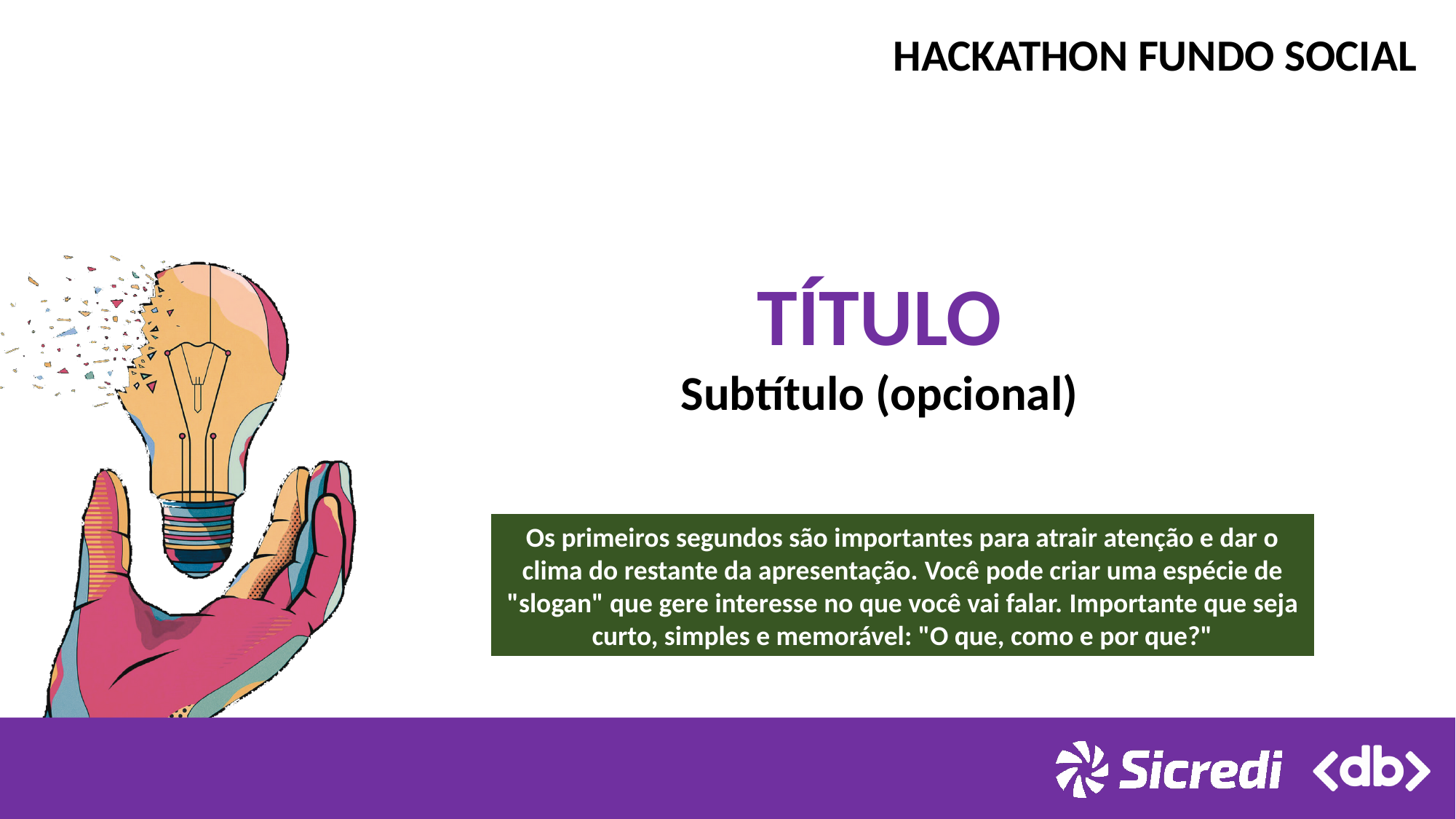

HACKATHON FUNDO SOCIAL

TÍTULO
Subtítulo (opcional)
Os primeiros segundos são importantes para atrair atenção e dar o clima do restante da apresentação. Você pode criar uma espécie de "slogan" que gere interesse no que você vai falar. Importante que seja curto, simples e memorável: "O que, como e por que?"